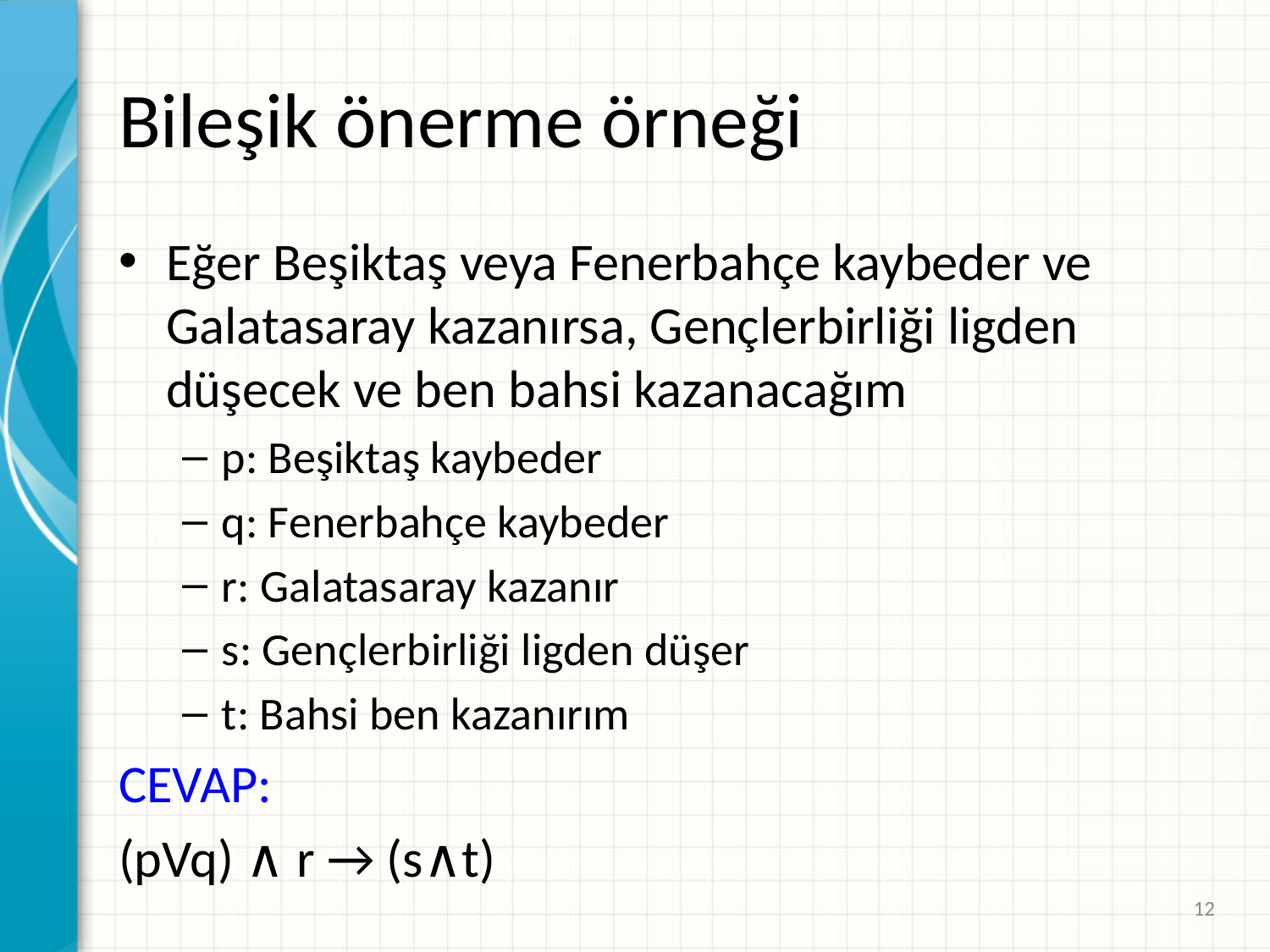

# Bileşik önerme örneği
Eğer Beşiktaş veya Fenerbahçe kaybeder ve Galatasaray kazanırsa, Gençlerbirliği ligden düşecek ve ben bahsi kazanacağım
p: Beşiktaş kaybeder
q: Fenerbahçe kaybeder
r: Galatasaray kazanır
s: Gençlerbirliği ligden düşer
t: Bahsi ben kazanırım
CEVAP:
(pVq) ∧ r → (s∧t)

12